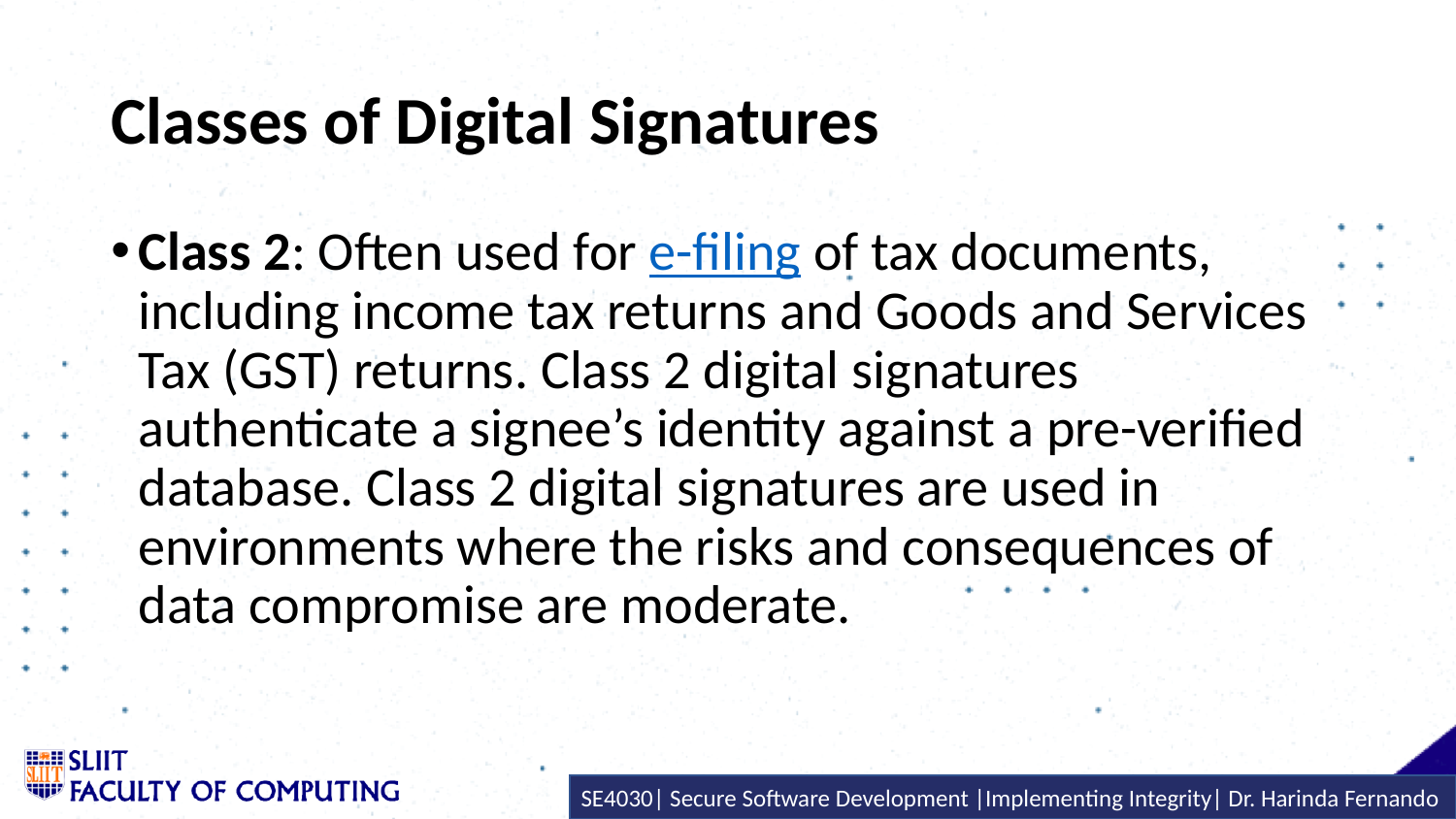

# Classes of Digital Signatures
Class 2: Often used for e-filing of tax documents, including income tax returns and Goods and Services Tax (GST) returns. Class 2 digital signatures authenticate a signee’s identity against a pre-verified database. Class 2 digital signatures are used in environments where the risks and consequences of data compromise are moderate.